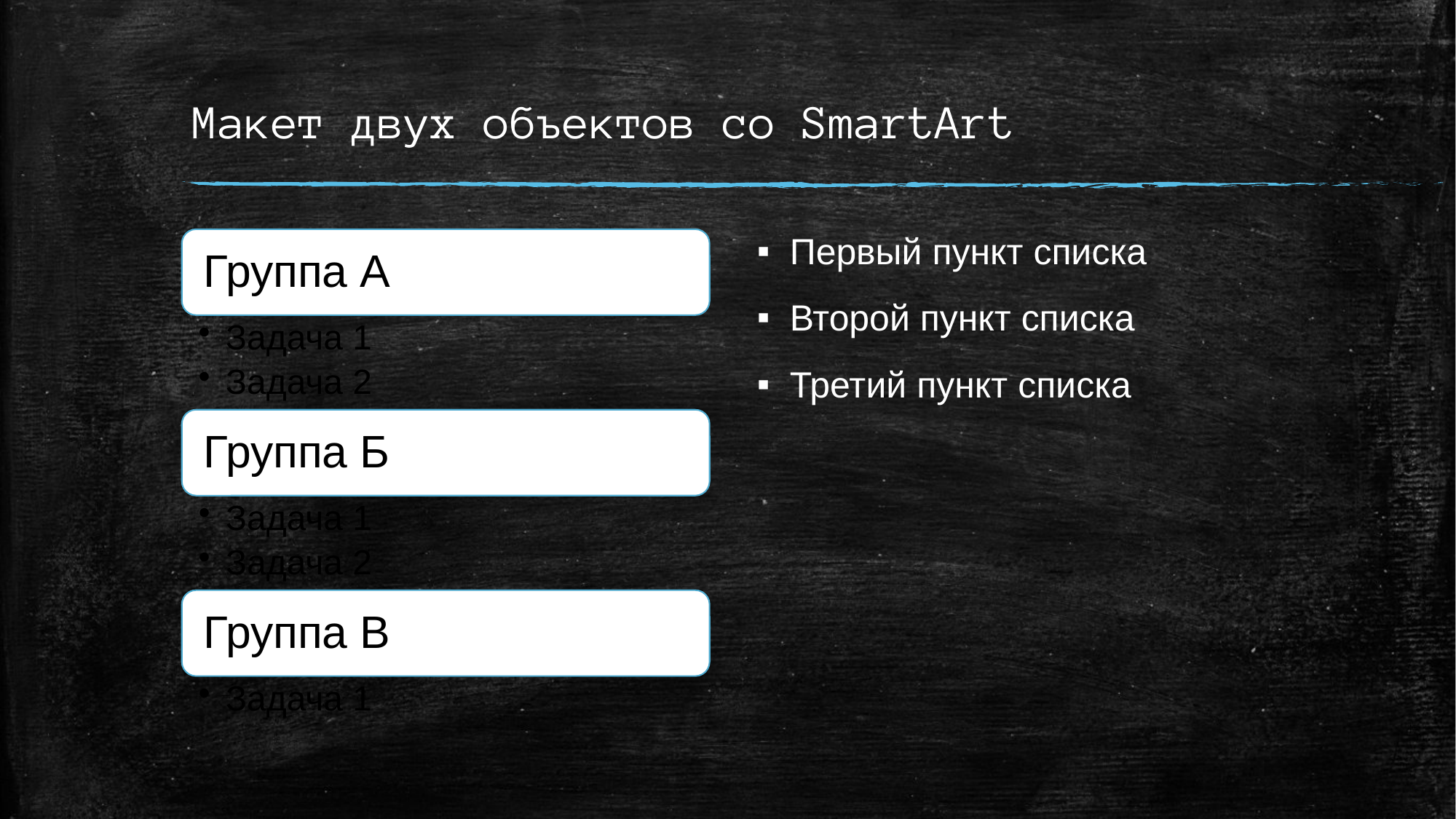

# Макет двух объектов со SmartArt
Группа А
Задача 1
Задача 2
Группа Б
Задача 1
Задача 2
Группа В
Задача 1
Первый пункт списка
Второй пункт списка
Третий пункт списка